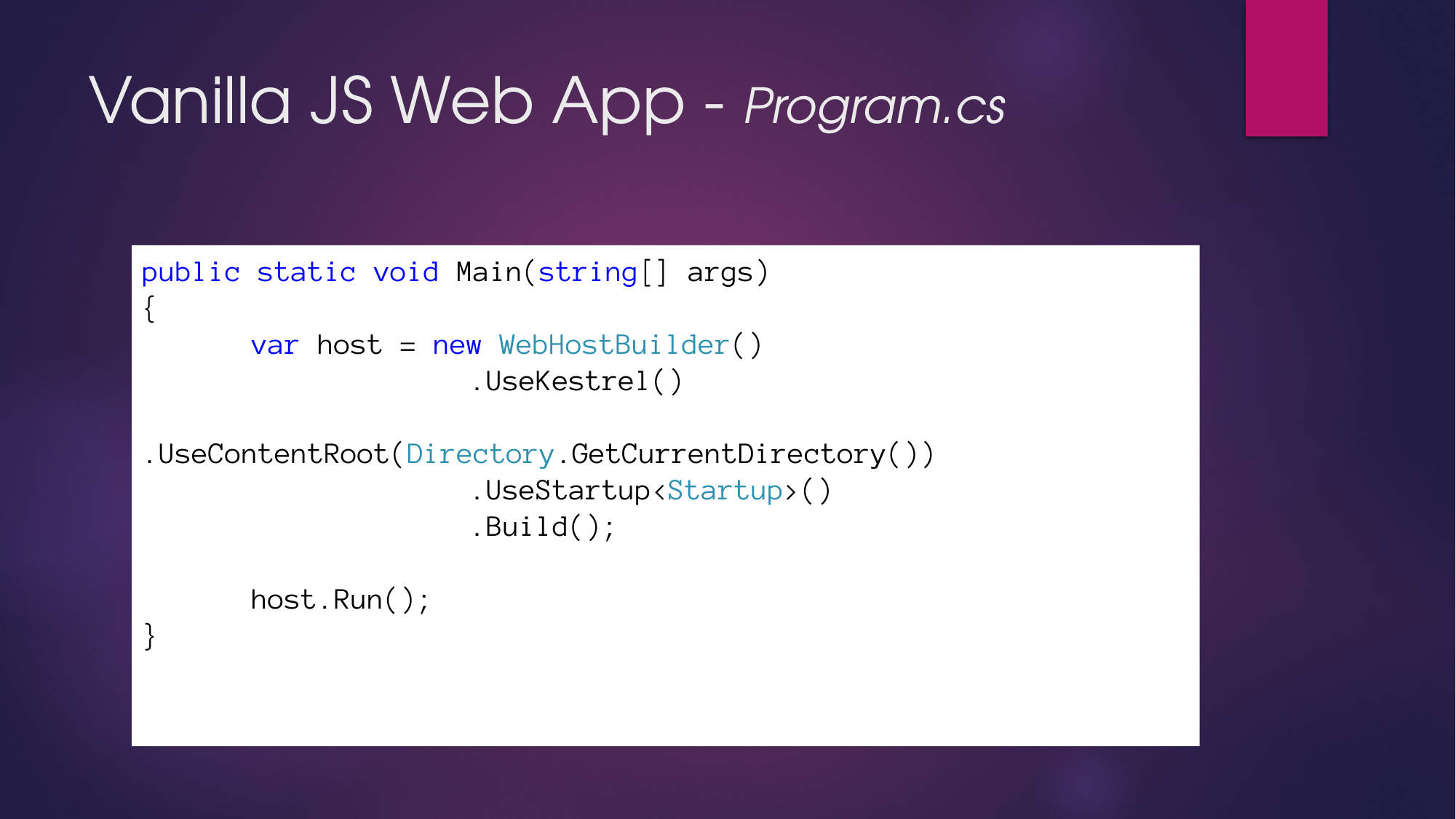

# Vanilla JS Web App - Program.cs
public static void Main(string[] args)
{
	var host = new WebHostBuilder()
			.UseKestrel()
			.UseContentRoot(Directory.GetCurrentDirectory())
			.UseStartup<Startup>()
			.Build();

	host.Run();
}